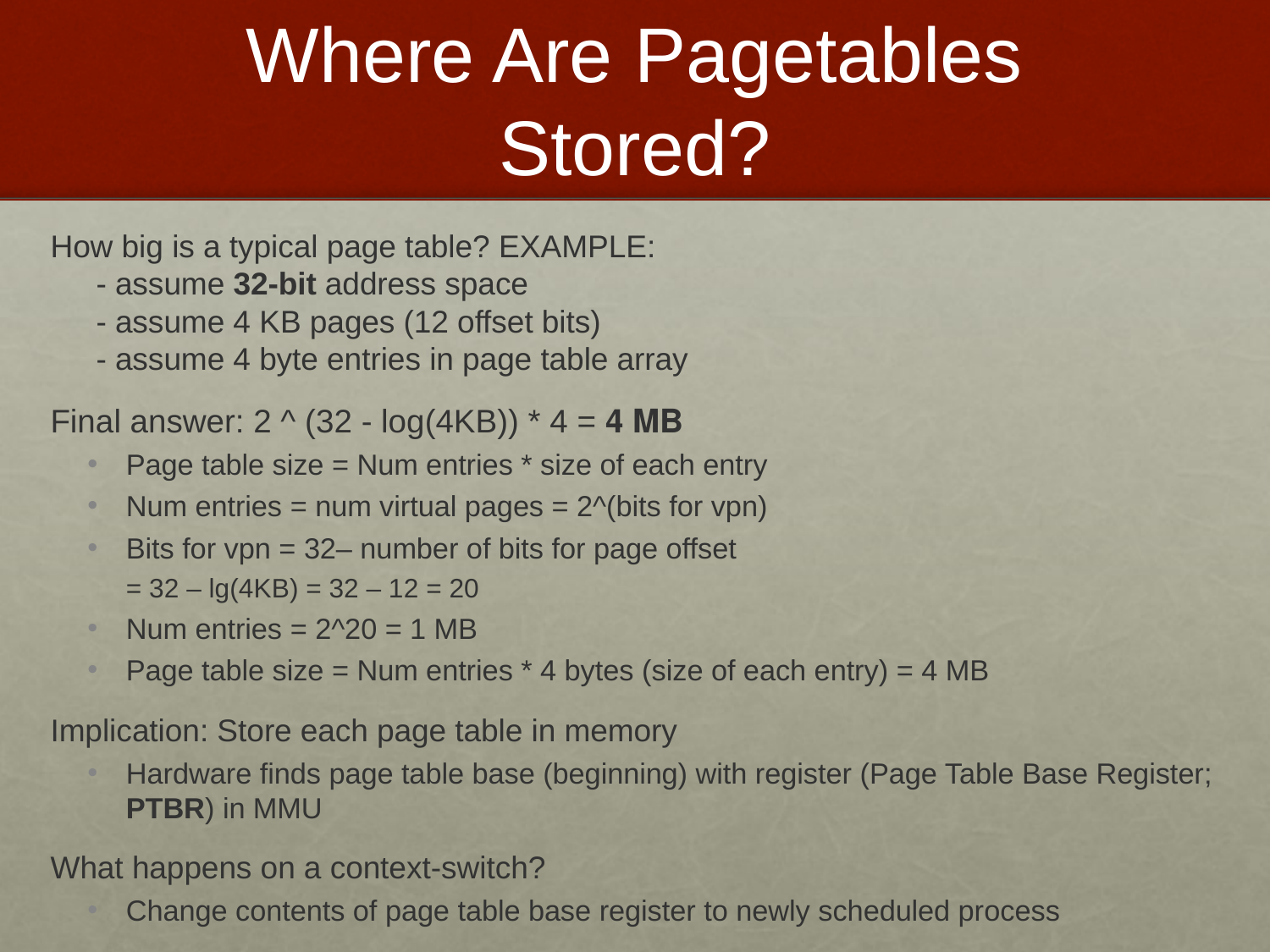

# Where Are Pagetables Stored?
How big is a typical page table? EXAMPLE:
 - assume 32-bit address space
 - assume 4 KB pages (12 offset bits)
 - assume 4 byte entries in page table array
Final answer: 2 ^ (32 - log(4KB)) * 4 = 4 MB
Page table size = Num entries * size of each entry
Num entries = num virtual pages = 2^(bits for vpn)
Bits for vpn = 32– number of bits for page offset
= 32 – lg(4KB) = 32 – 12 = 20
Num entries = 2^20 = 1 MB
Page table size = Num entries * 4 bytes (size of each entry) = 4 MB
Implication: Store each page table in memory
Hardware finds page table base (beginning) with register (Page Table Base Register; PTBR) in MMU
What happens on a context-switch?
Change contents of page table base register to newly scheduled process